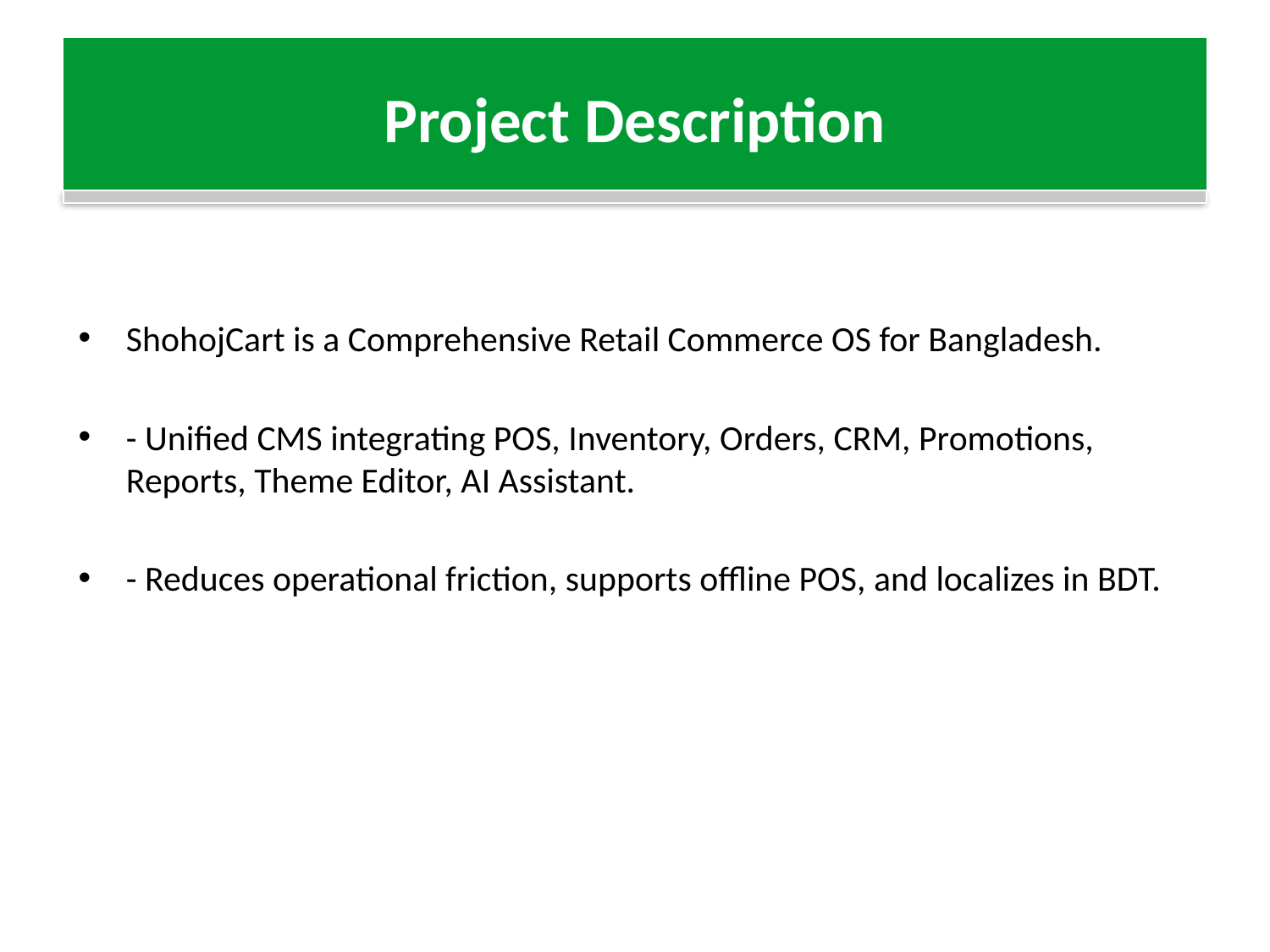

# Project Description

ShohojCart is a Comprehensive Retail Commerce OS for Bangladesh.

- Unified CMS integrating POS, Inventory, Orders, CRM, Promotions, Reports, Theme Editor, AI Assistant.

- Reduces operational friction, supports offline POS, and localizes in BDT.